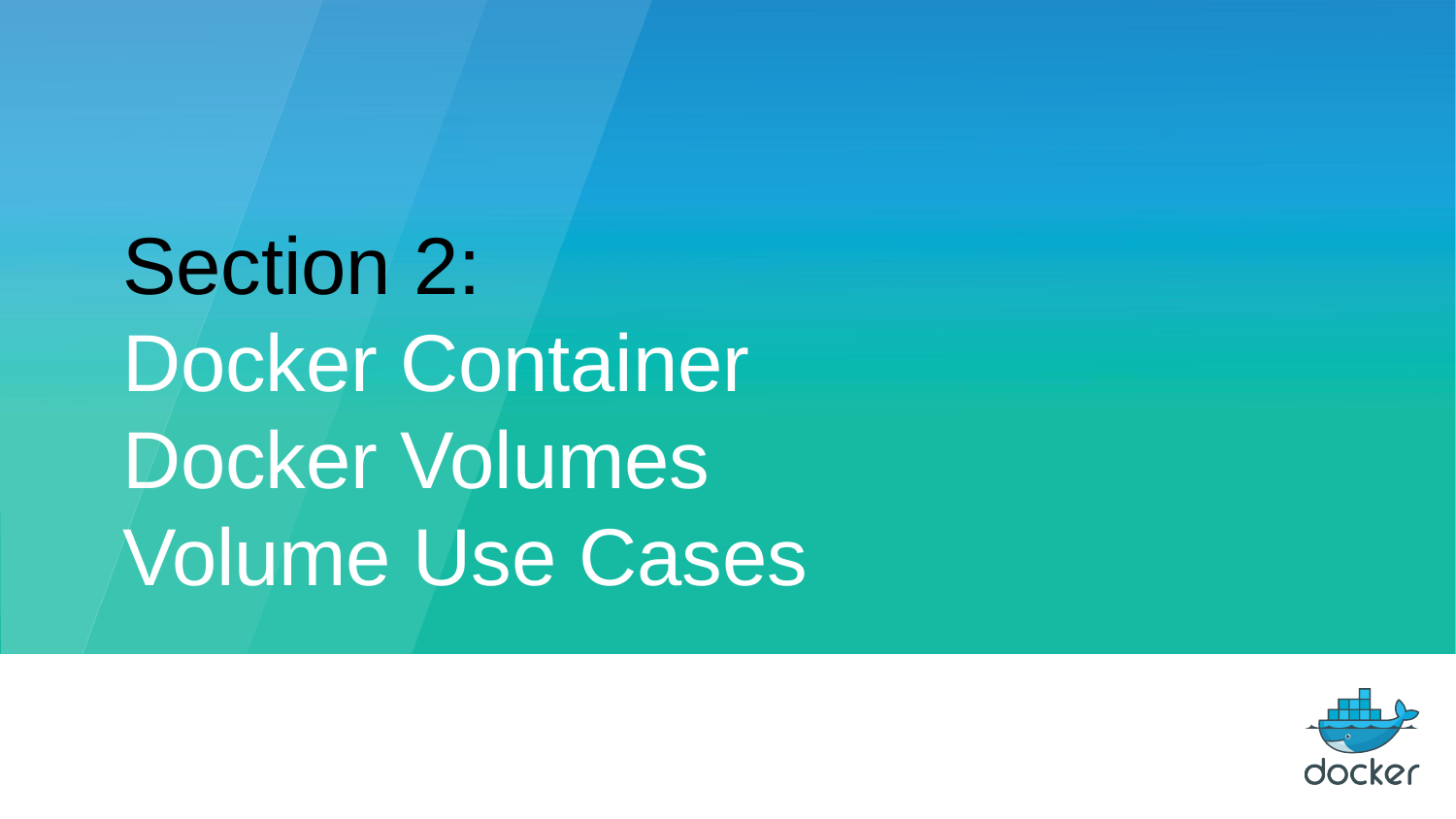

Section 2:
Docker Container
Docker Volumes
Volume Use Cases